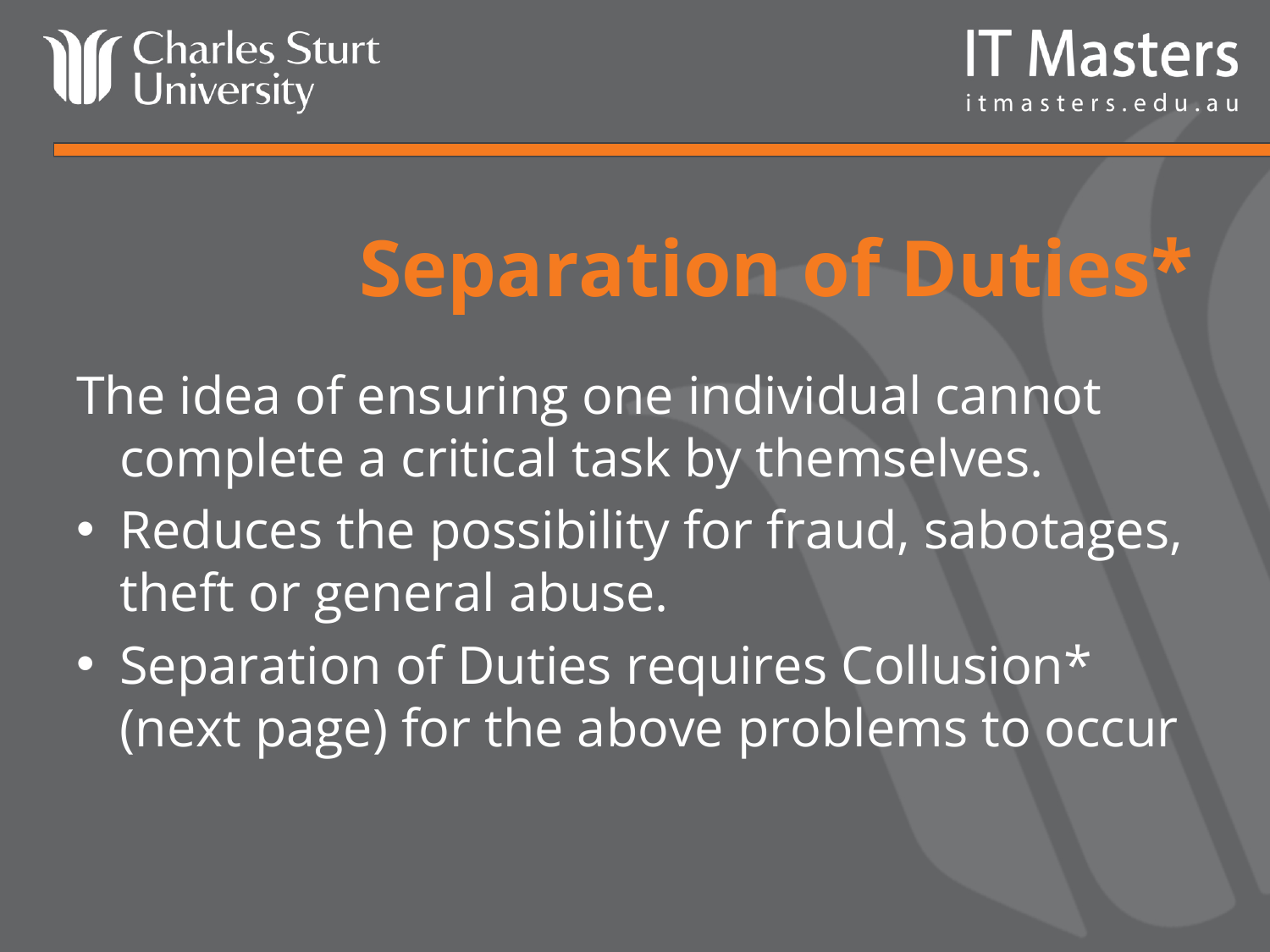

# Separation of Duties*
The idea of ensuring one individual cannot complete a critical task by themselves.
Reduces the possibility for fraud, sabotages, theft or general abuse.
Separation of Duties requires Collusion* (next page) for the above problems to occur